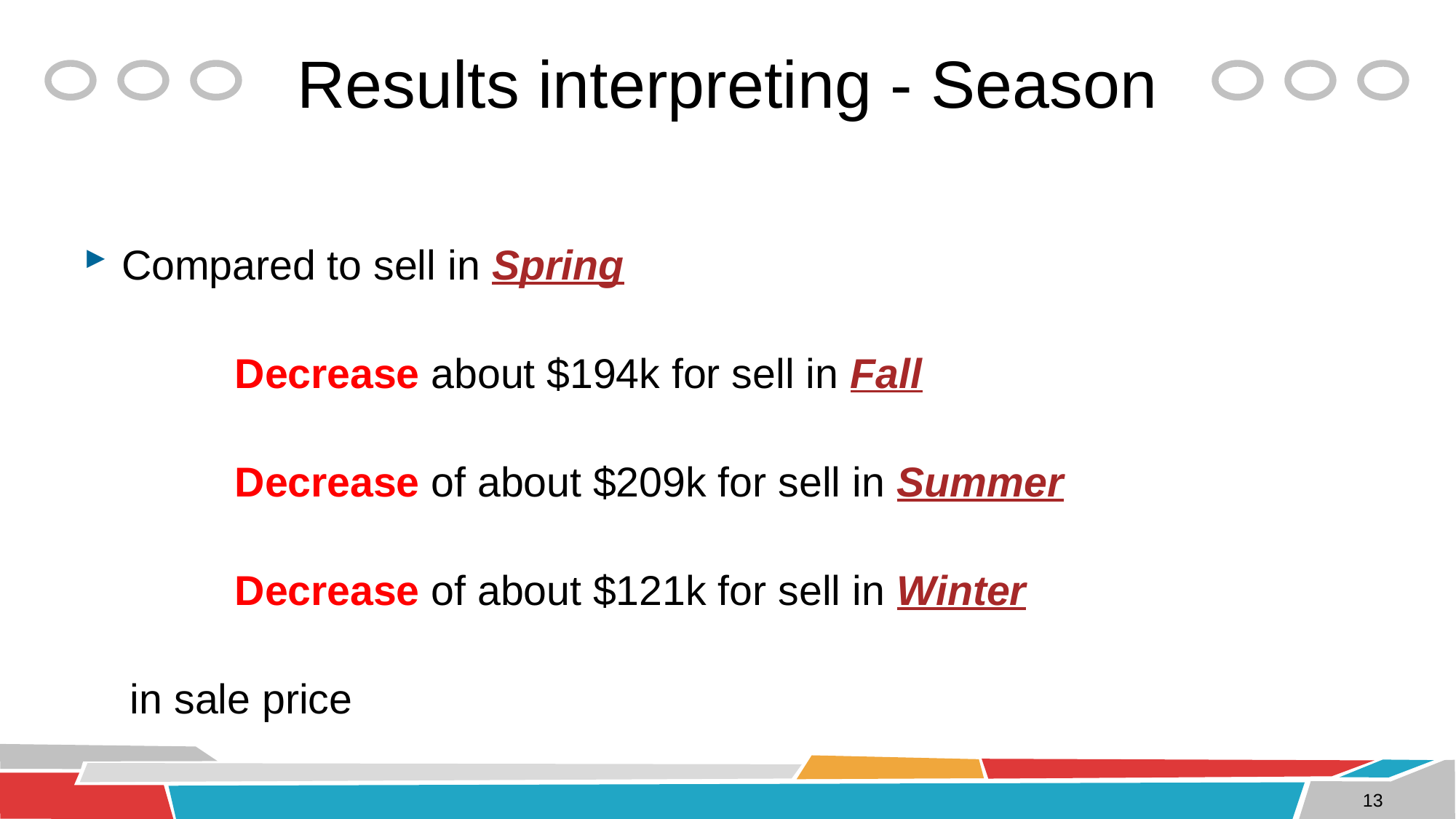

# Results interpreting - Season
Compared to sell in Spring
             Decrease about $194k for sell in Fall
             Decrease of about $209k for sell in Summer
             Decrease of about $121k for sell in Winter
    in sale price
13